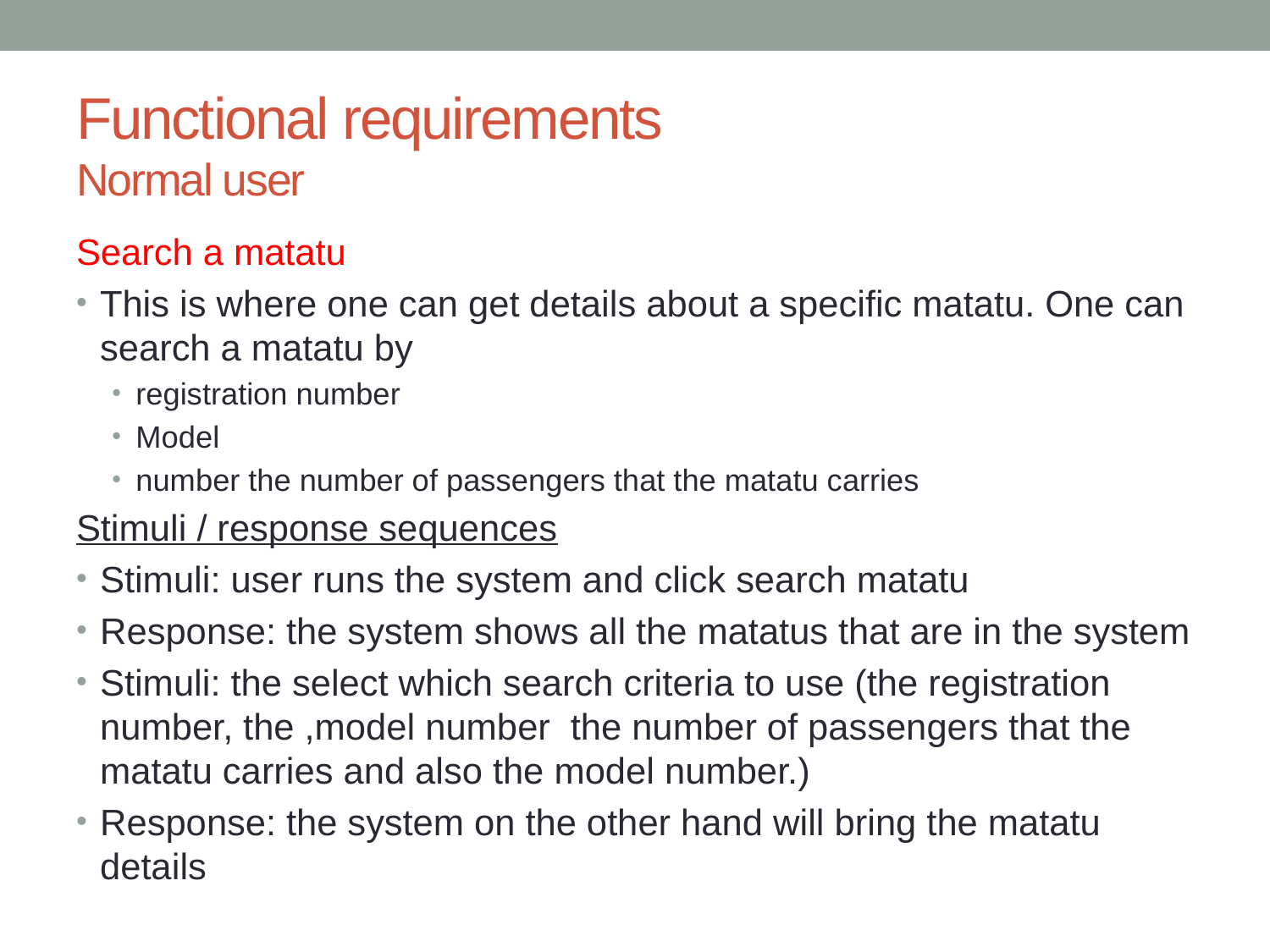

# Functional requirements Normal user
Search a matatu
This is where one can get details about a specific matatu. One can search a matatu by
registration number
Model
number the number of passengers that the matatu carries
Stimuli / response sequences
Stimuli: user runs the system and click search matatu
Response: the system shows all the matatus that are in the system
Stimuli: the select which search criteria to use (the registration number, the ,model number  the number of passengers that the matatu carries and also the model number.)
Response: the system on the other hand will bring the matatu details